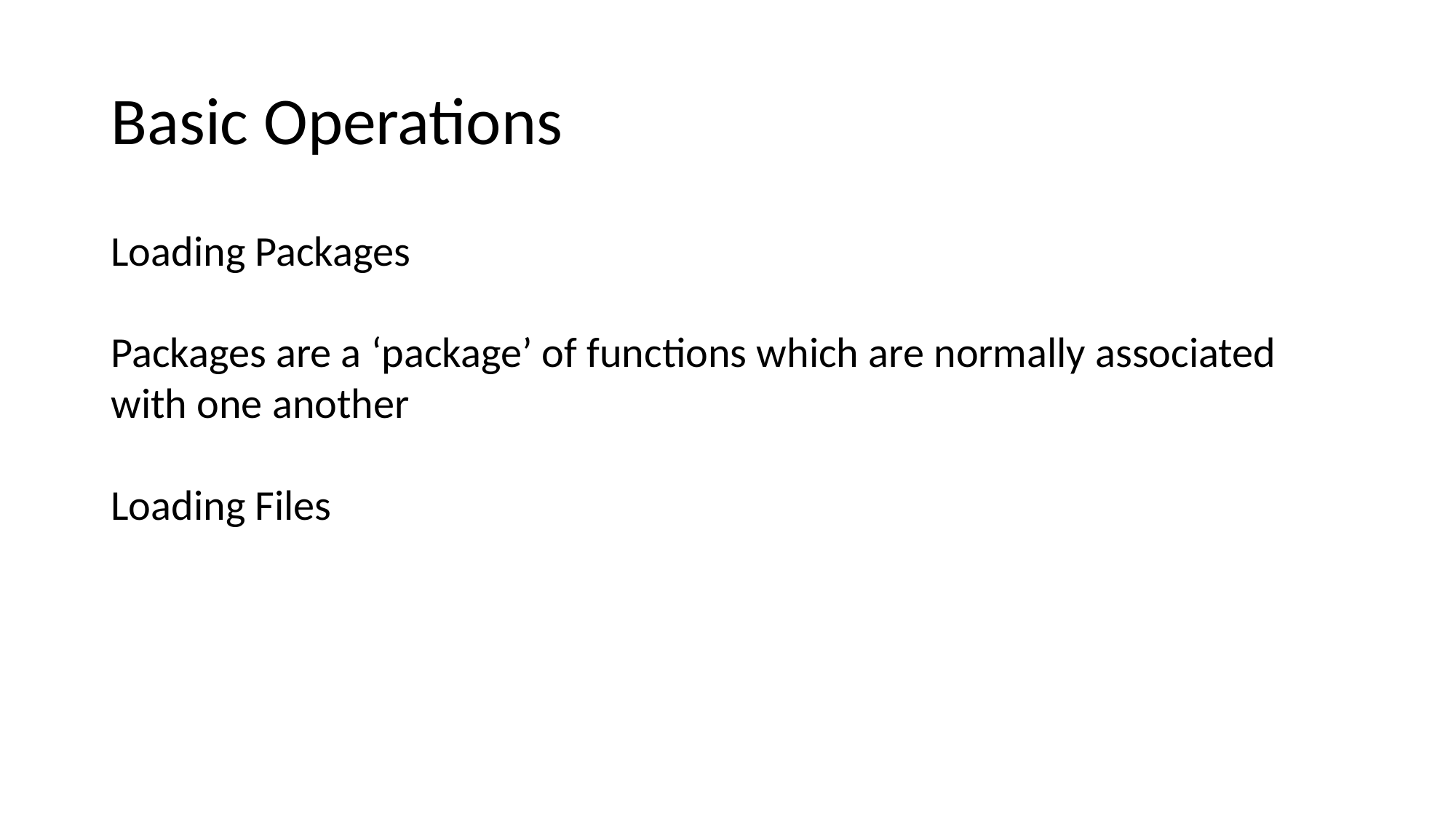

# Basic Operations
Loading Packages

Packages are a ‘package’ of functions which are normally associated with one another

Loading Files